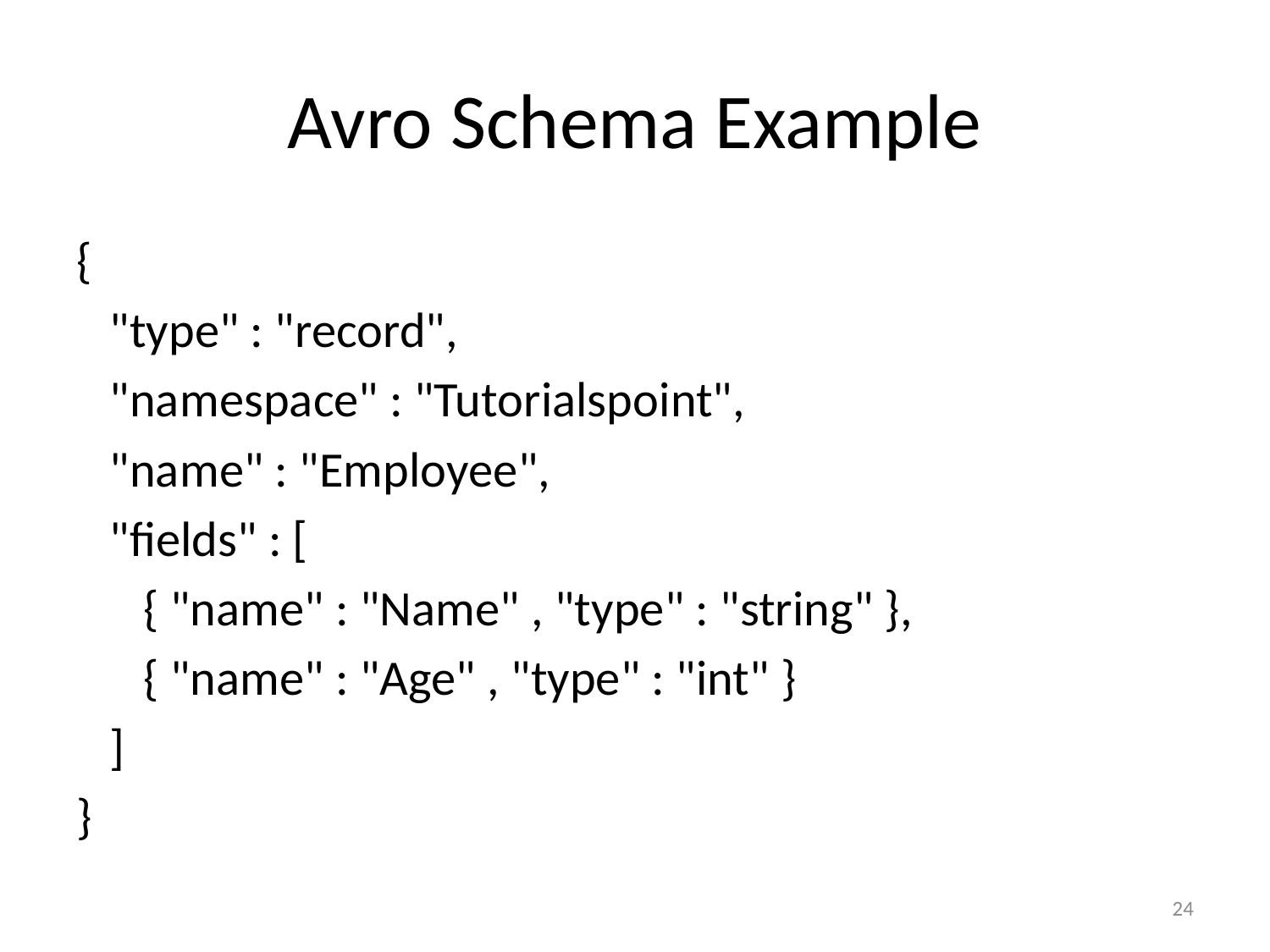

# Avro Schema Example
{
   "type" : "record",
   "namespace" : "Tutorialspoint",
   "name" : "Employee",
   "fields" : [
      { "name" : "Name" , "type" : "string" },
      { "name" : "Age" , "type" : "int" }
   ]
}
24